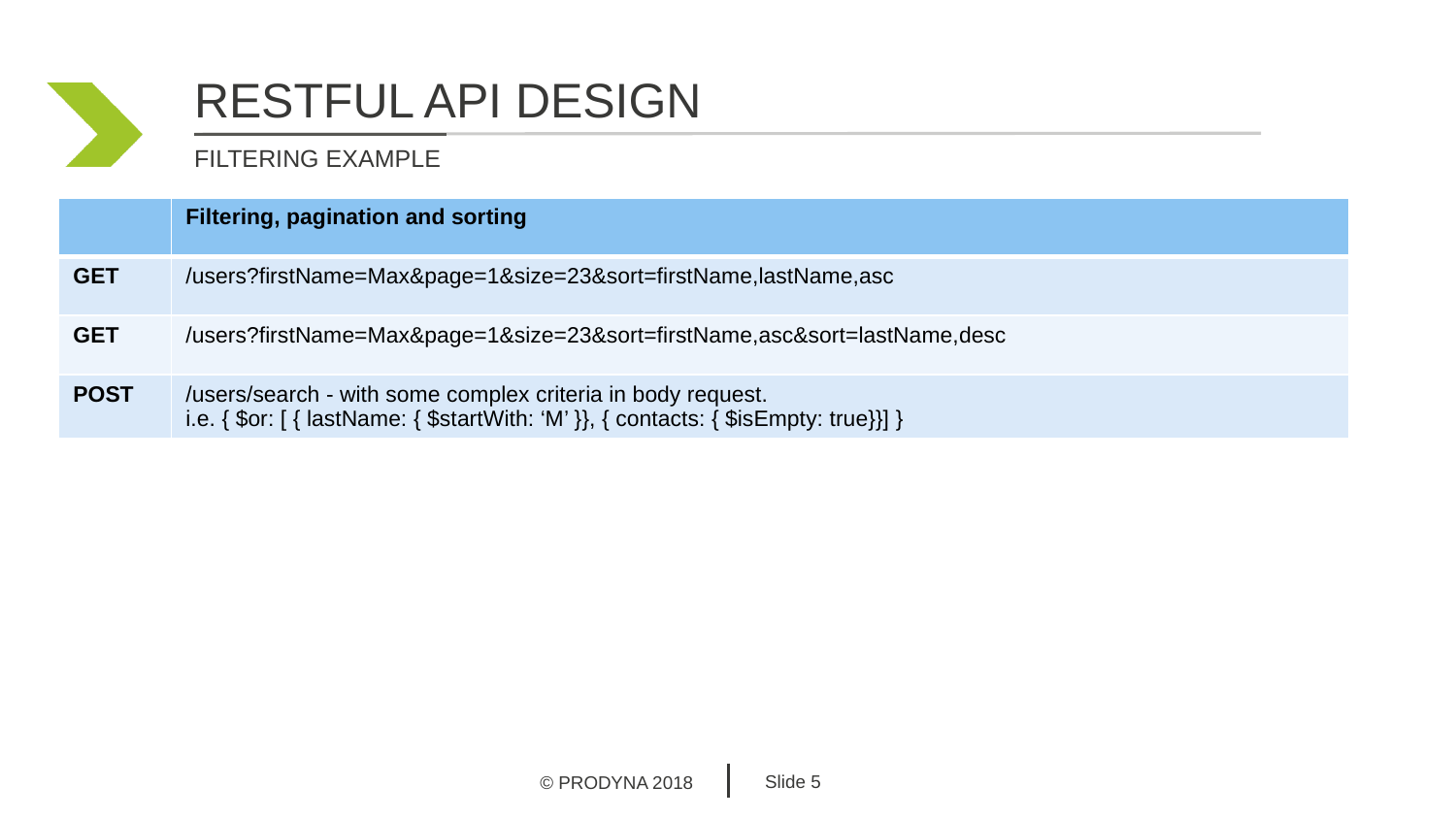

REStful API design
FILTERING example
|  | Filtering, pagination and sorting |
| --- | --- |
| GET | /users?firstName=Max&page=1&size=23&sort=firstName,lastName,asc |
| GET | /users?firstName=Max&page=1&size=23&sort=firstName,asc&sort=lastName,desc |
| POST | /users/search - with some complex criteria in body request. i.e. { $or: [ { lastName: { $startWith: ‘M’ }}, { contacts: { $isEmpty: true}}] } |